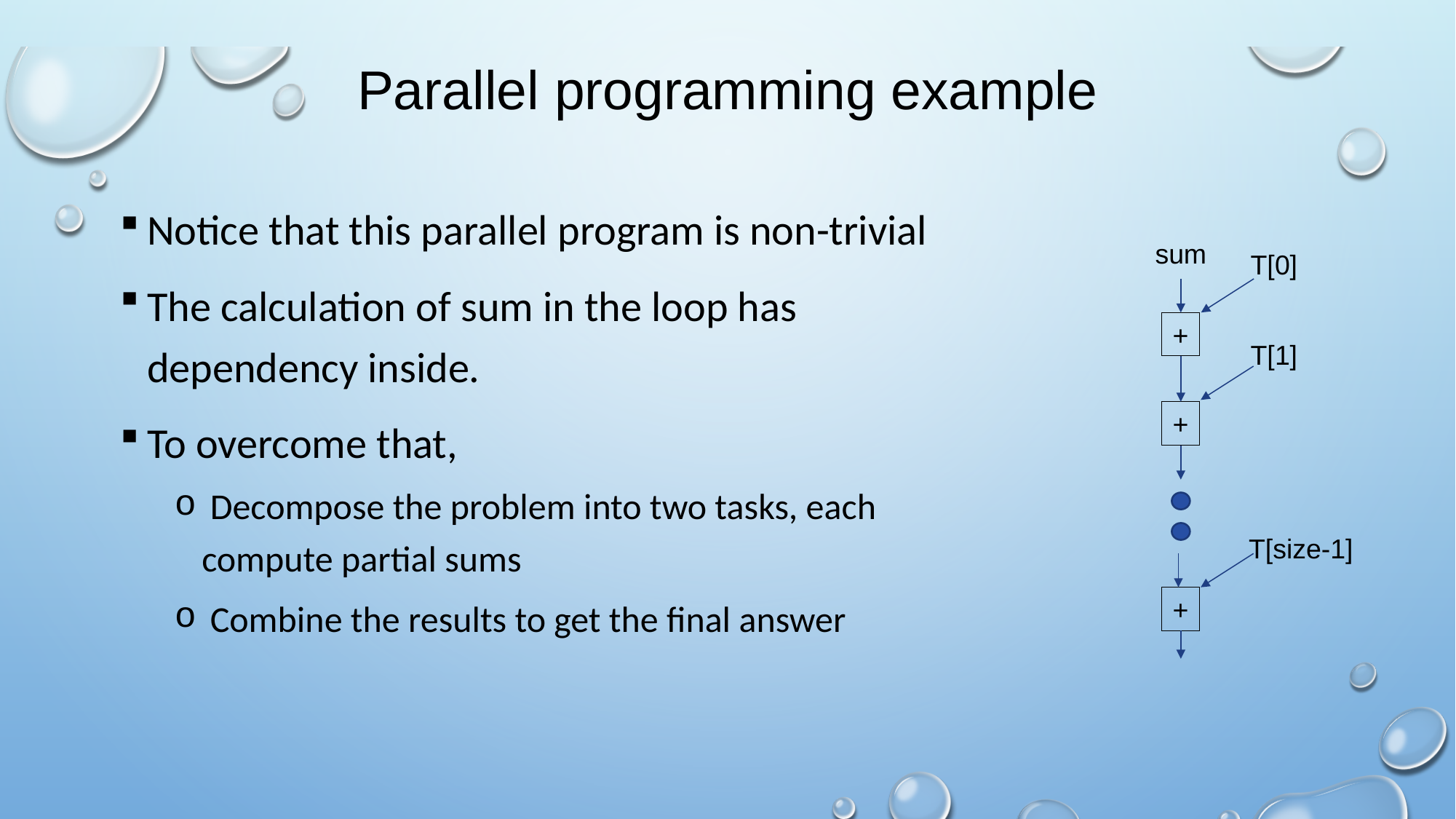

# Parallel programming example
Notice that this parallel program is non-trivial
The calculation of sum in the loop has dependency inside.
To overcome that,
 Decompose the problem into two tasks, each compute partial sums
 Combine the results to get the final answer
sum
T[0]
+
T[1]
+

T[size-1]
+